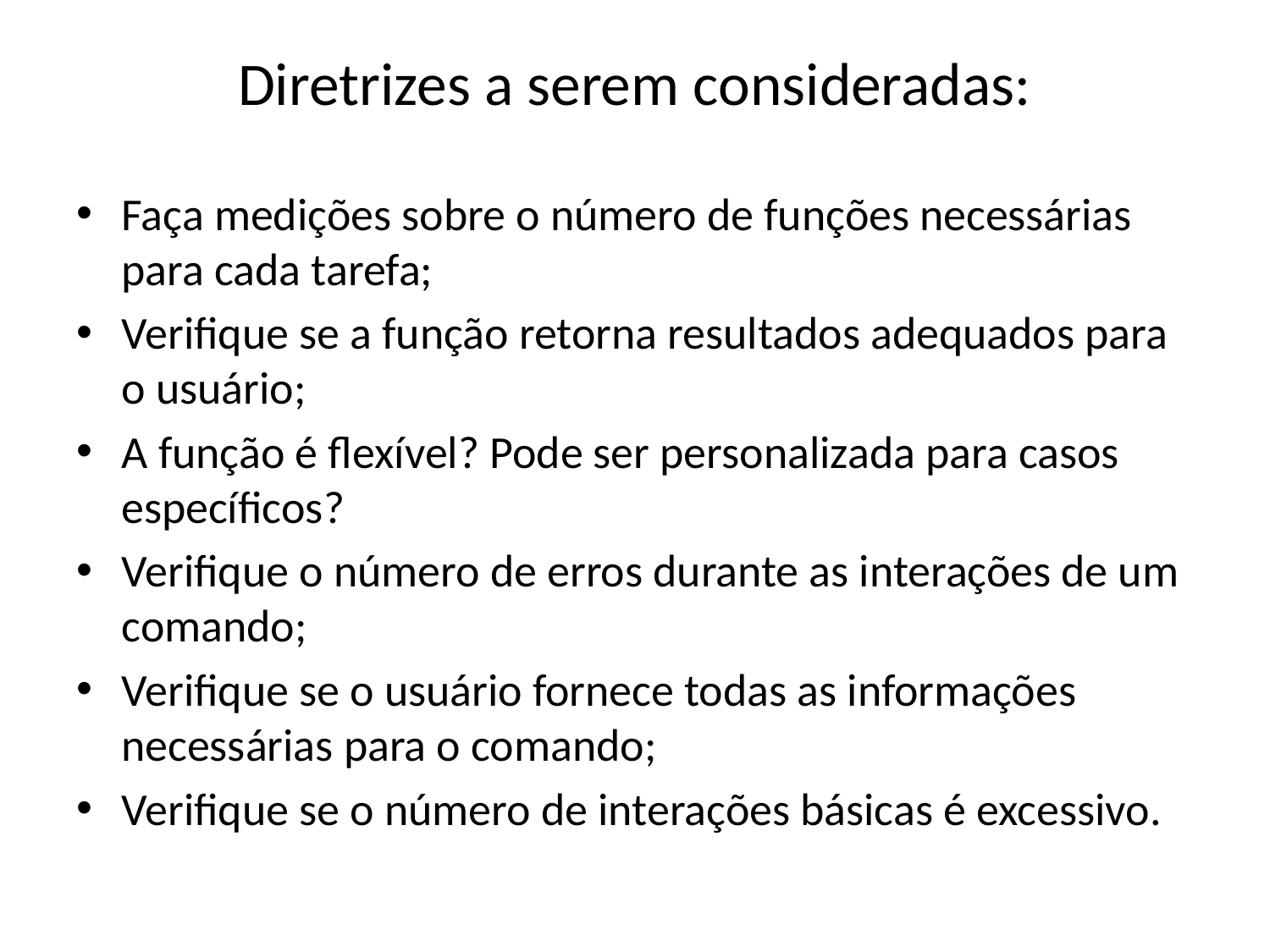

# Diretrizes a serem consideradas:
Faça medições sobre o número de funções necessárias para cada tarefa;
Verifique se a função retorna resultados adequados para o usuário;
A função é flexível? Pode ser personalizada para casos específicos?
Verifique o número de erros durante as interações de um comando;
Verifique se o usuário fornece todas as informações necessárias para o comando;
Verifique se o número de interações básicas é excessivo.